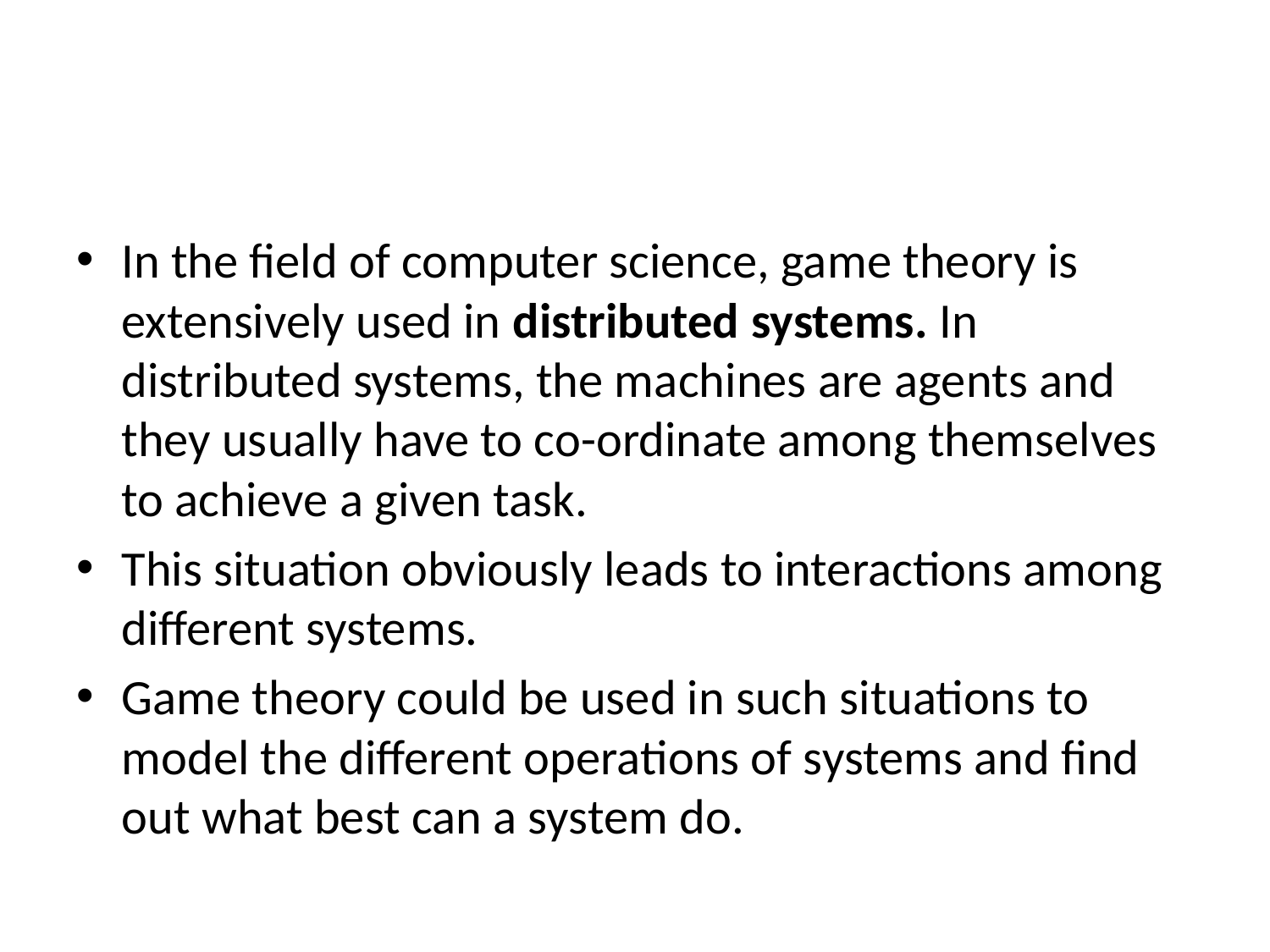

#
In the field of computer science, game theory is extensively used in distributed systems. In distributed systems, the machines are agents and they usually have to co-ordinate among themselves to achieve a given task.
This situation obviously leads to interactions among different systems.
Game theory could be used in such situations to model the different operations of systems and find out what best can a system do.